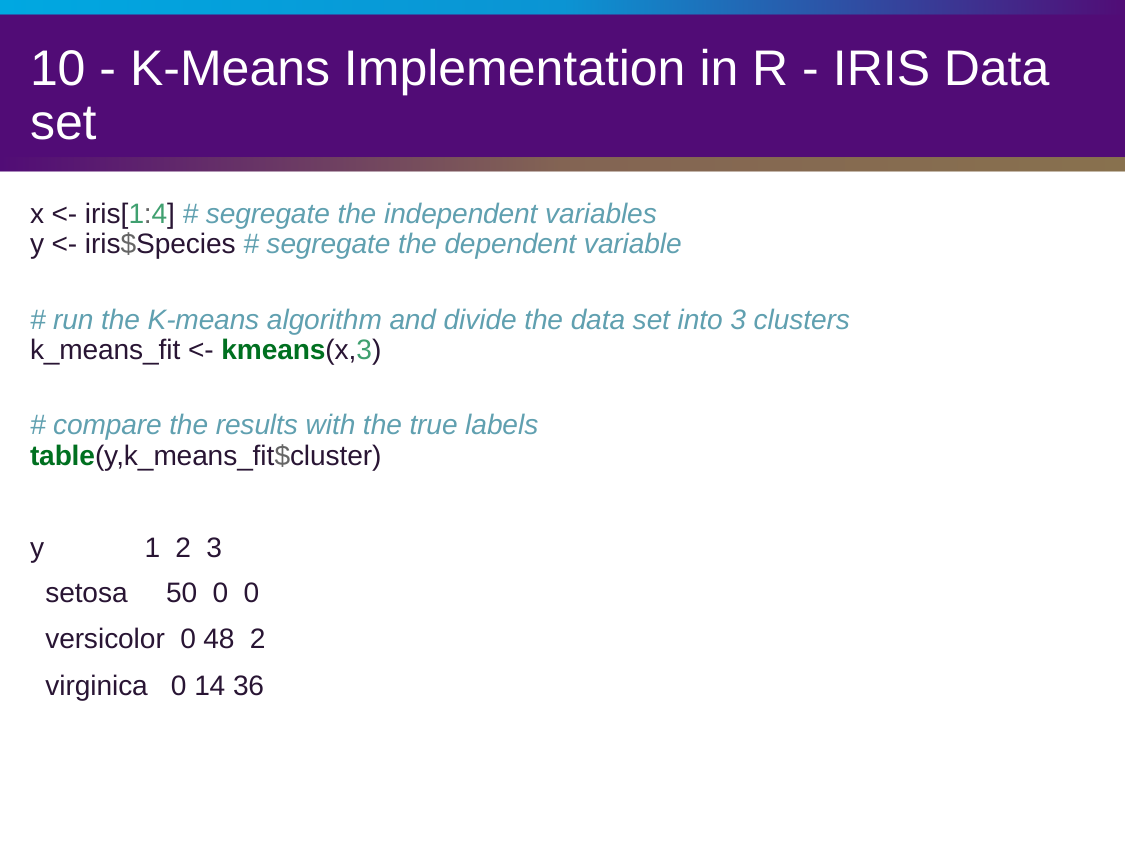

# 10 - K-Means Implementation in R - IRIS Data set
x <- iris[1:4] # segregate the independent variables
y <- iris$Species # segregate the dependent variable
# run the K-means algorithm and divide the data set into 3 clusters
k_means_fit <- kmeans(x,3)
# compare the results with the true labels
table(y,k_means_fit$cluster)

y             1  2  3
  setosa     50  0  0
  versicolor  0 48  2
  virginica   0 14 36